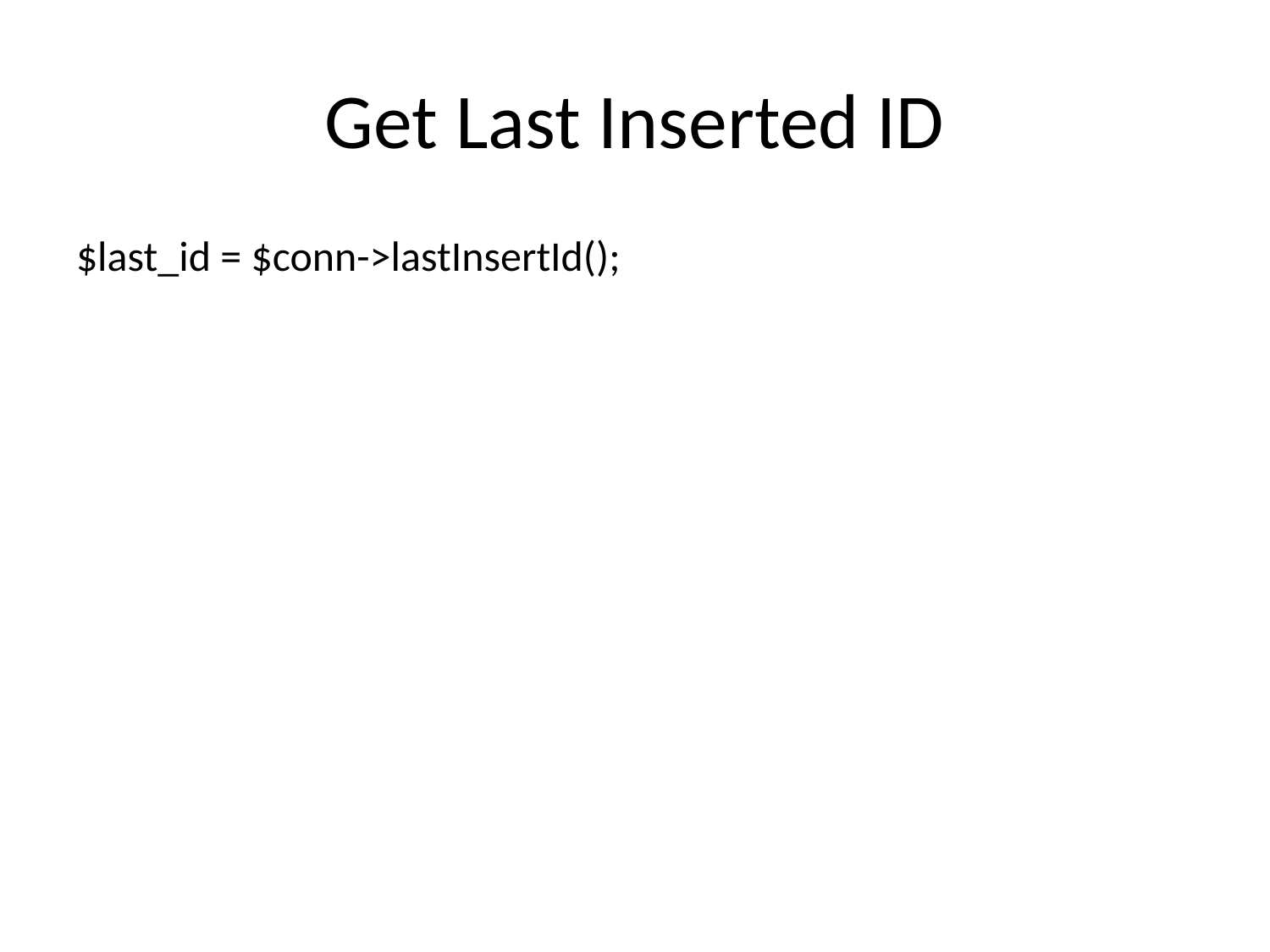

# Get Last Inserted ID
$last_id = $conn->lastInsertId();